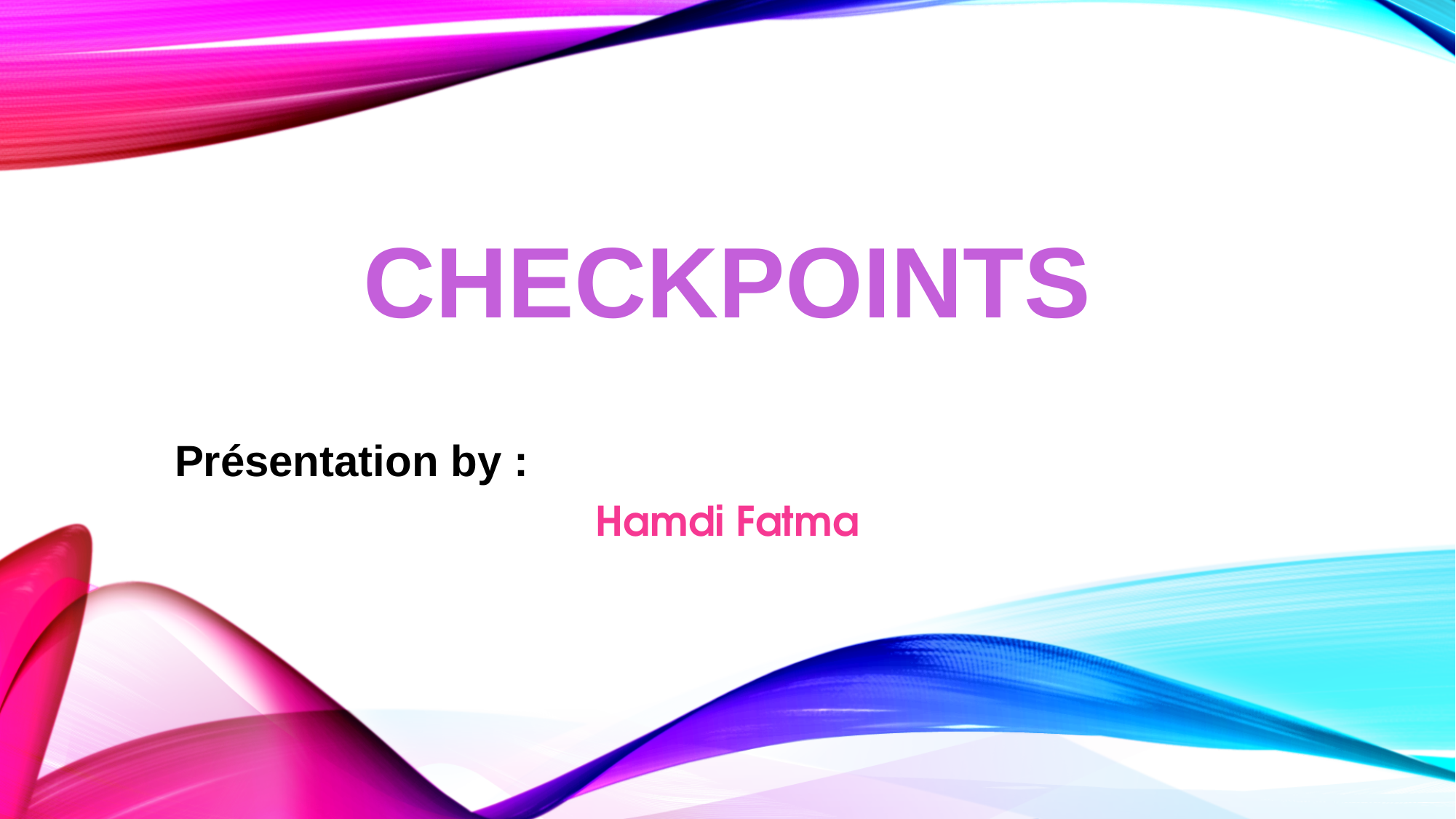

# checkpoints
Présentation by :
Hamdi Fatma